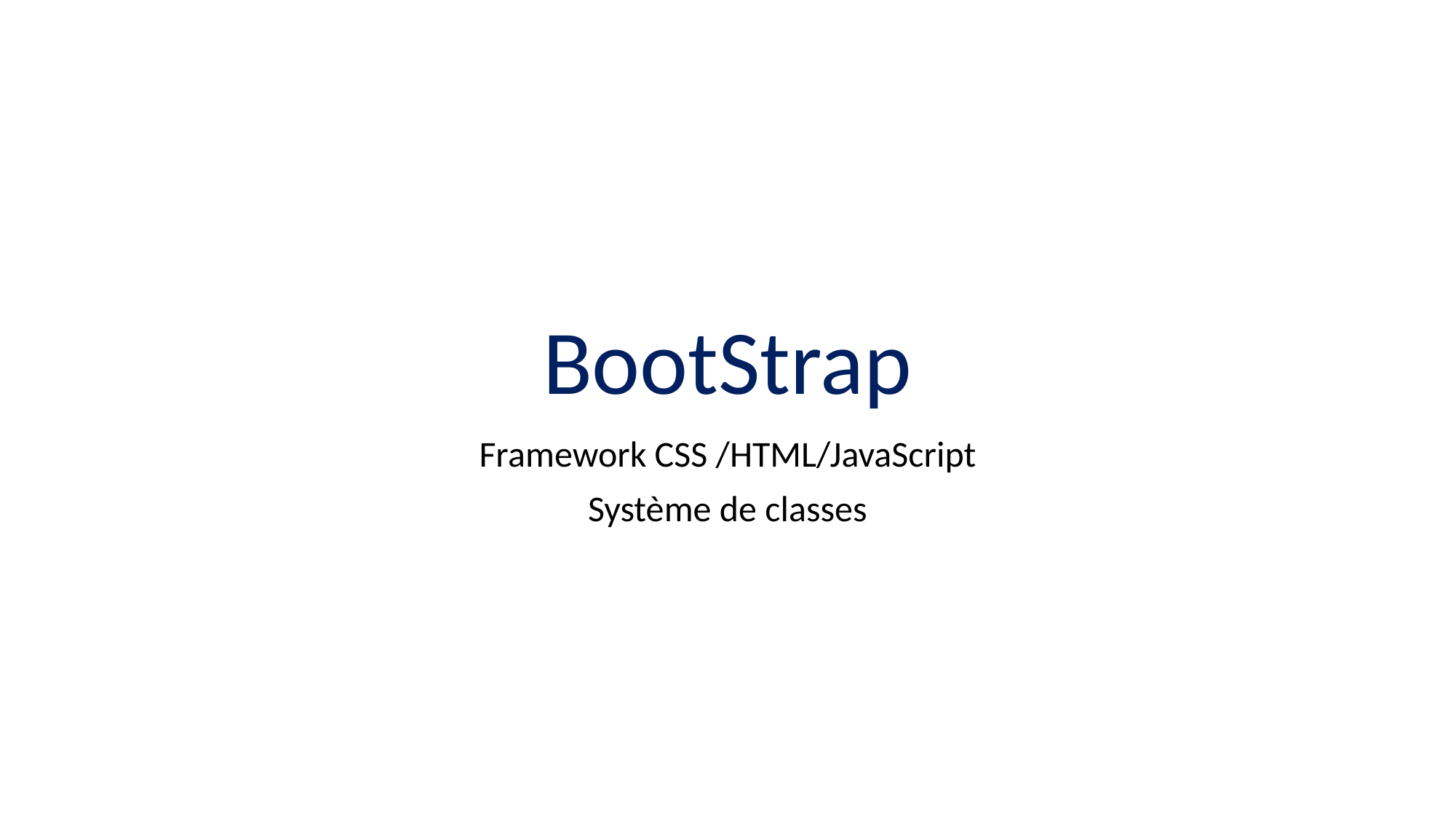

# BootStrap
Framework CSS /HTML/JavaScript
Système de classes